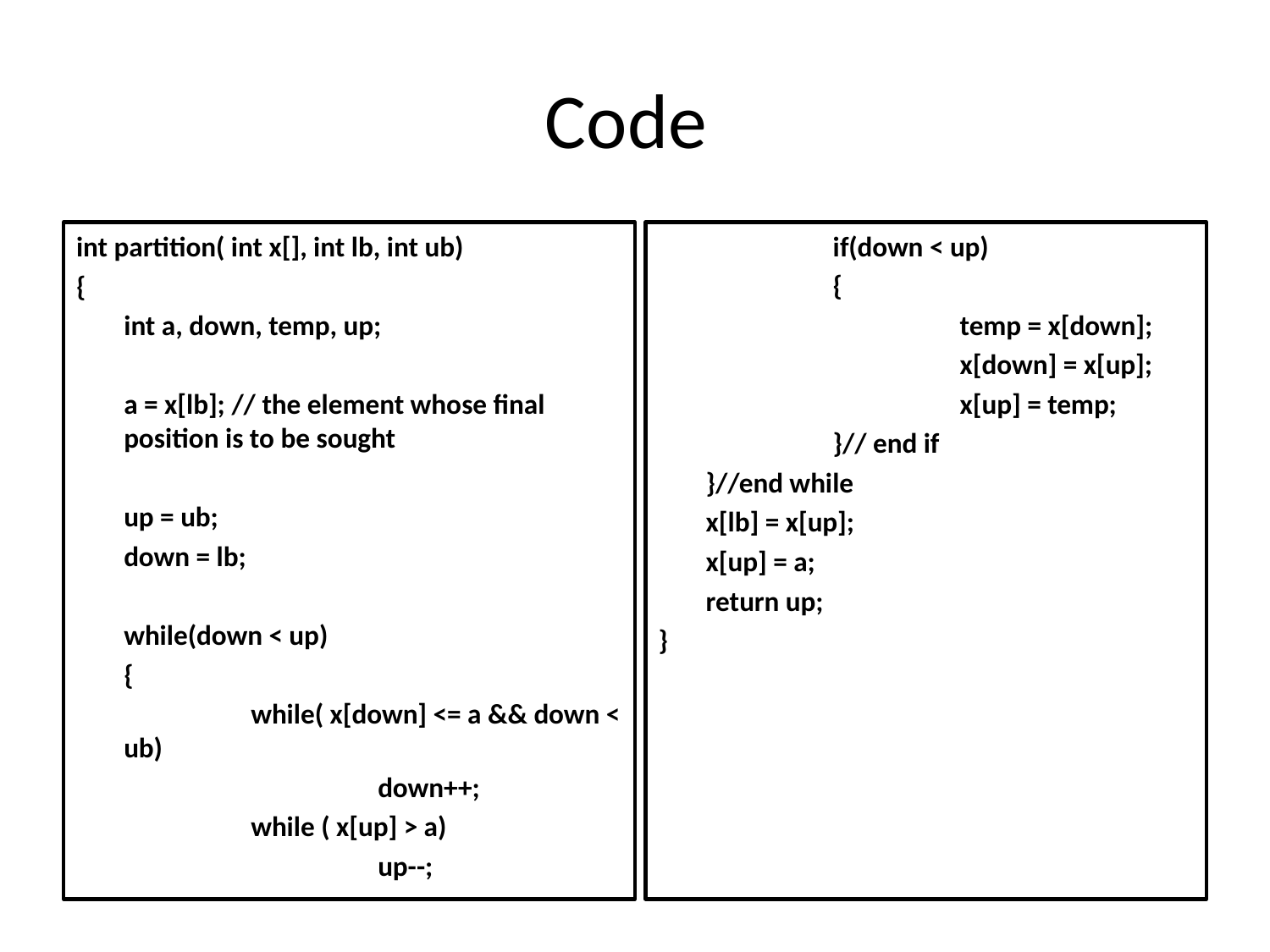

# Code
int partition( int x[], int lb, int ub)
{
	int a, down, temp, up;

	a = x[lb]; // the element whose final position is to be sought

	up = ub;
	down = lb;

	while(down < up)
	{
		while( x[down] <= a && down < ub)
			down++;
		while ( x[up] > a)
			up--;
		if(down < up)
		{
			temp = x[down];
			x[down] = x[up];
			x[up] = temp;
		}// end if
	}//end while
	x[lb] = x[up];
	x[up] = a;
	return up;
}